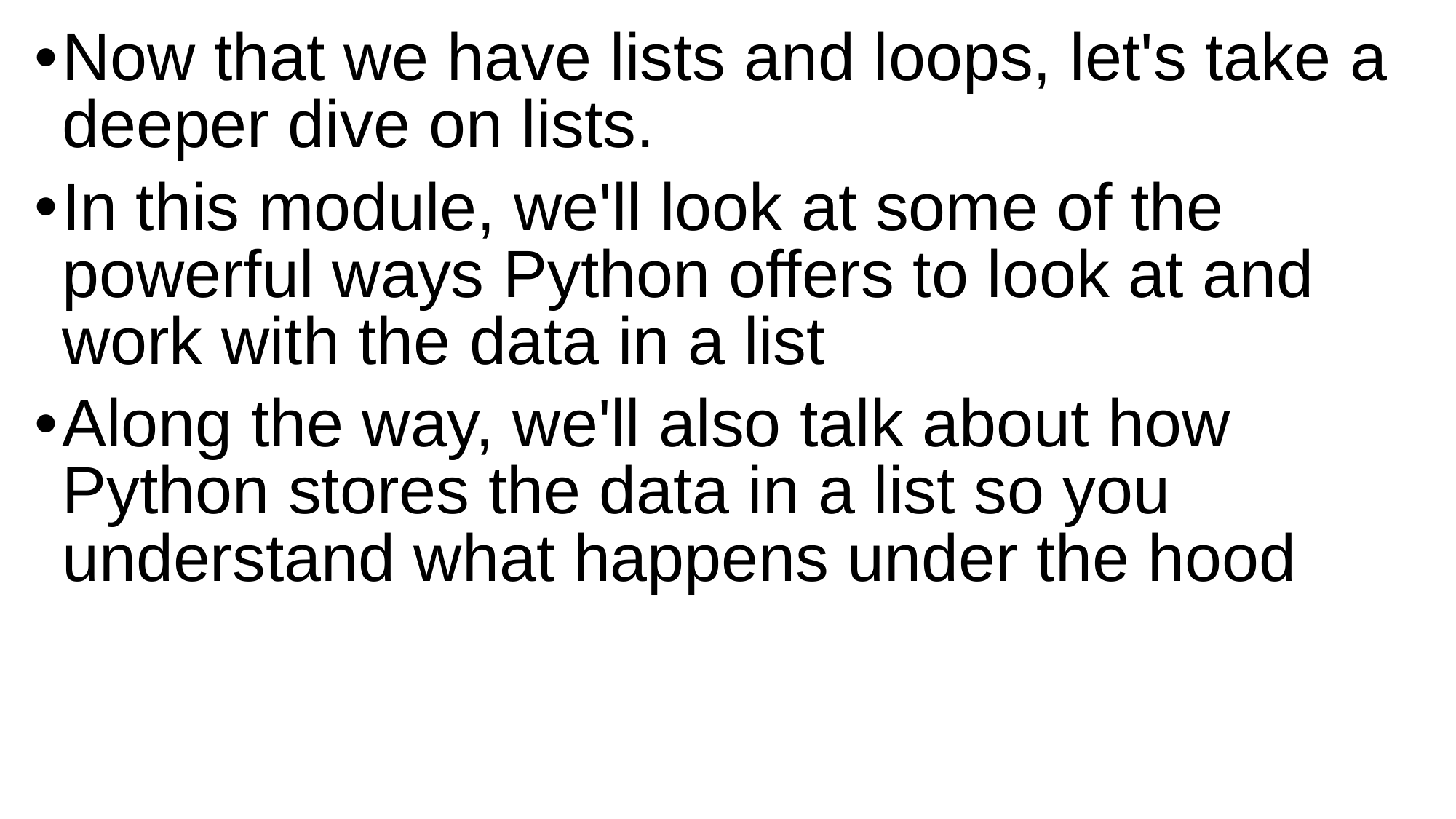

Now that we have lists and loops, let's take a deeper dive on lists.
In this module, we'll look at some of the powerful ways Python offers to look at and work with the data in a list
Along the way, we'll also talk about how Python stores the data in a list so you understand what happens under the hood